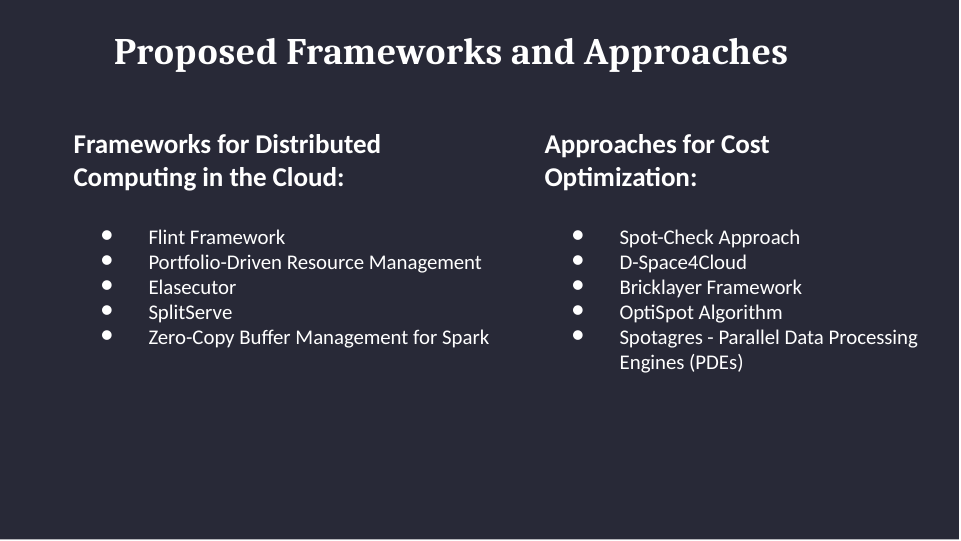

# Proposed Frameworks and Approaches
Frameworks for Distributed Computing in the Cloud:

Flint Framework
Portfolio-Driven Resource Management
Elasecutor
SplitServe
Zero-Copy Buffer Management for Spark

Approaches for Cost
Optimization:

Spot-Check Approach
D-Space4Cloud
Bricklayer Framework
OptiSpot Algorithm
Spotagres - Parallel Data Processing Engines (PDEs)